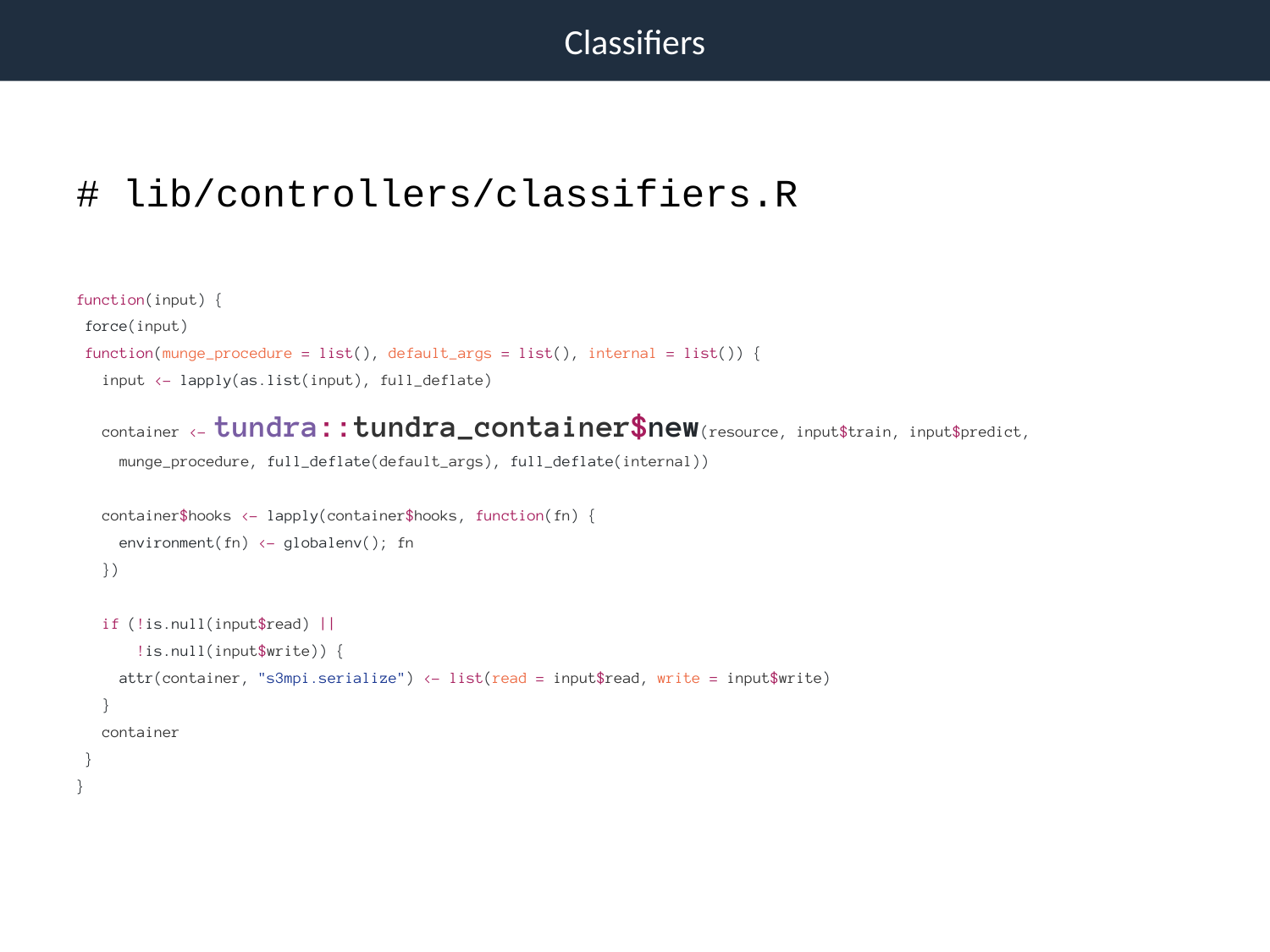

Classifiers
# lib/controllers/classifiers.R
function(input) {
 force(input)
 function(munge_procedure = list(), default_args = list(), internal = list()) {
   input <- lapply(as.list(input), full_deflate)
   container <- tundra::tundra_container$new(resource, input$train, input$predict,
     munge_procedure, full_deflate(default_args), full_deflate(internal))

   container$hooks <- lapply(container$hooks, function(fn) {
     environment(fn) <- globalenv(); fn
   })

   if (!is.null(input$read) ||
       !is.null(input$write)) {
     attr(container, "s3mpi.serialize") <- list(read = input$read, write = input$write)
   }
   container
 }
}